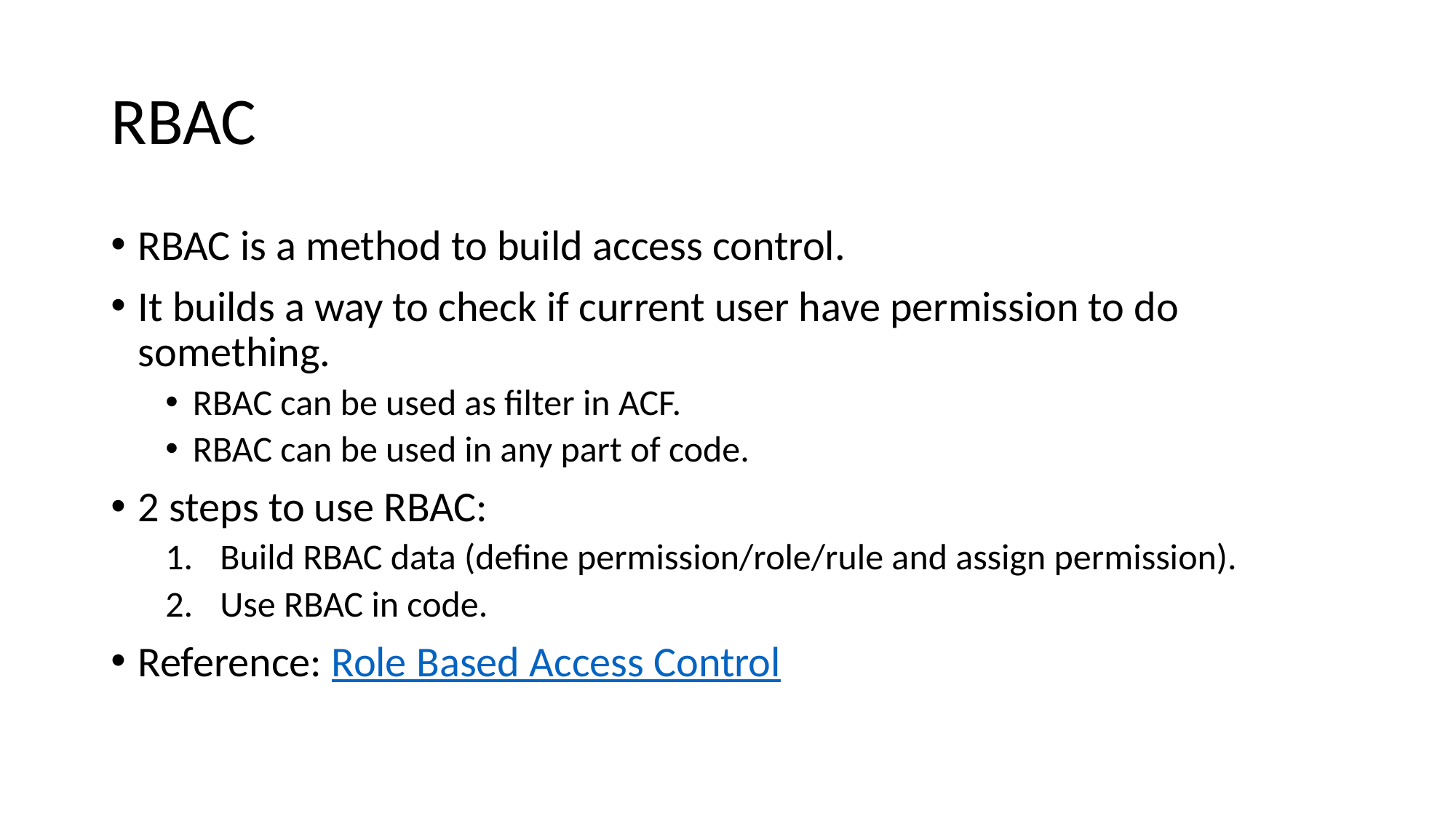

# RBAC
RBAC is a method to build access control.
It builds a way to check if current user have permission to do something.
RBAC can be used as filter in ACF.
RBAC can be used in any part of code.
2 steps to use RBAC:
Build RBAC data (define permission/role/rule and assign permission).
Use RBAC in code.
Reference: Role Based Access Control